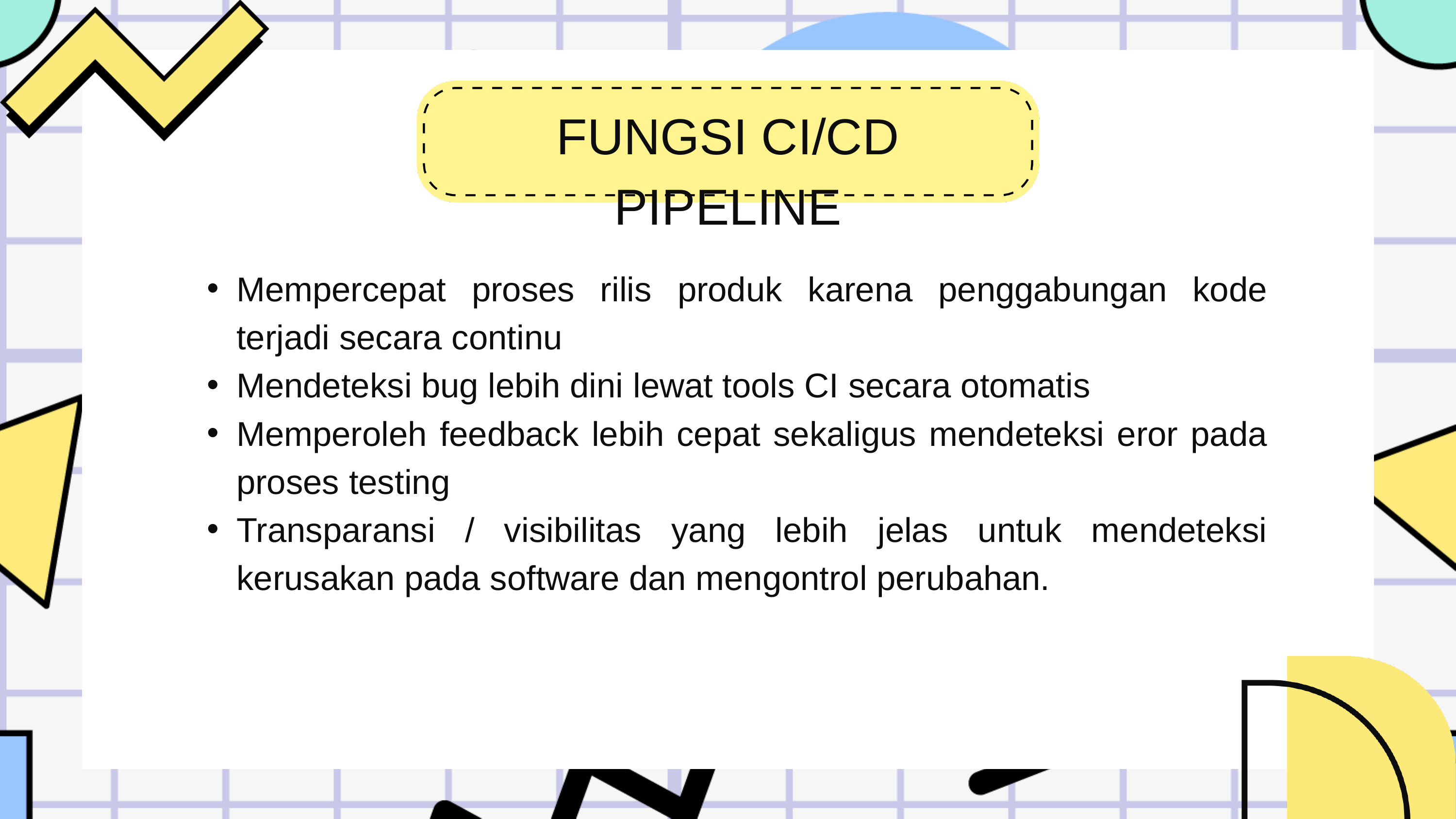

FUNGSI CI/CD PIPELINE

Mempercepat proses rilis produk karena penggabungan kode terjadi secara continu
Mendeteksi bug lebih dini lewat tools CI secara otomatis
Memperoleh feedback lebih cepat sekaligus mendeteksi eror pada proses testing
Transparansi / visibilitas yang lebih jelas untuk mendeteksi kerusakan pada software dan mengontrol perubahan.